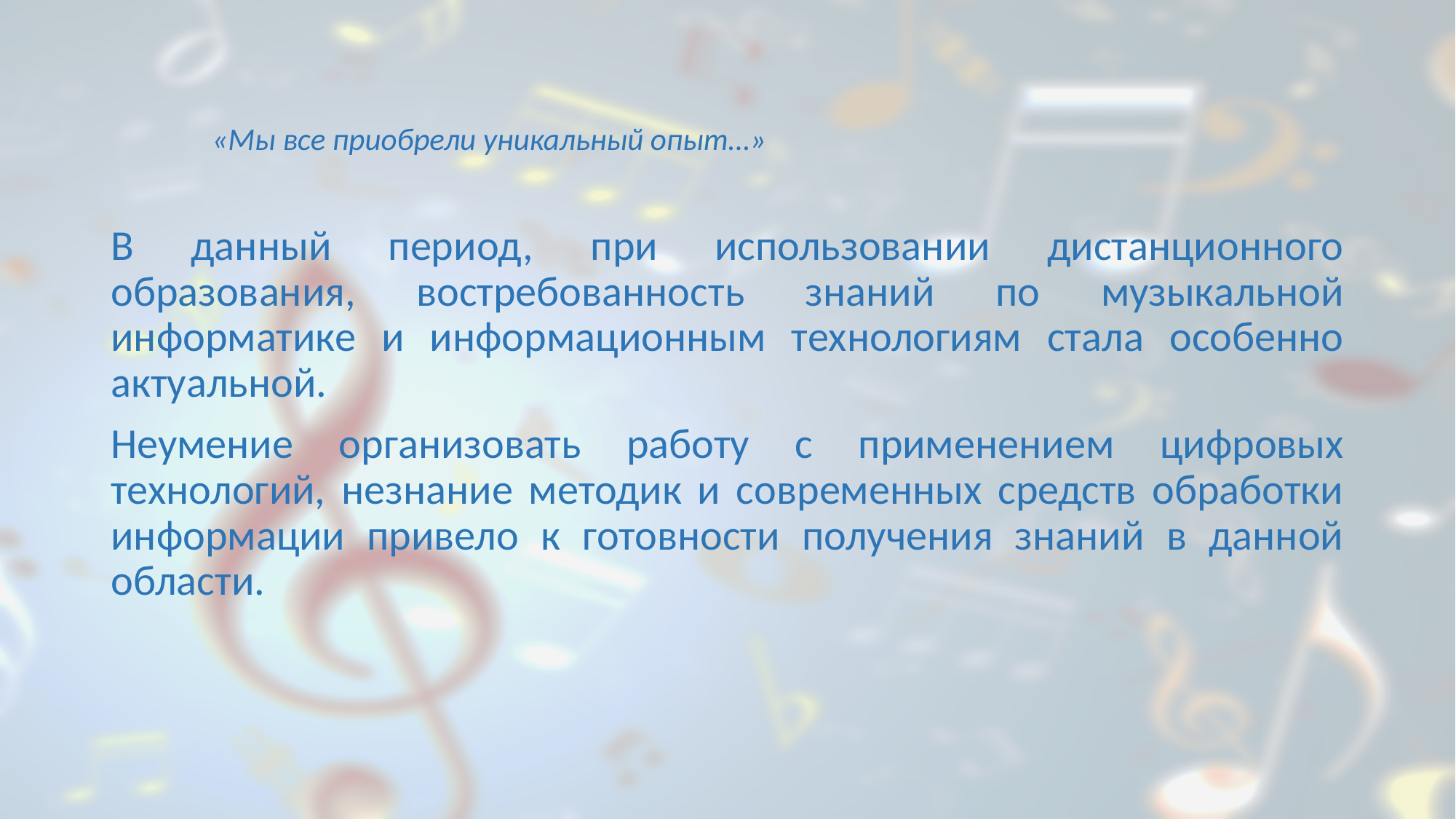

# «Мы все приобрели уникальный опыт…»
В данный период, при использовании дистанционного образования, востребованность знаний по музыкальной информатике и информационным технологиям стала особенно актуальной.
Неумение организовать работу с применением цифровых технологий, незнание методик и современных средств обработки информации привело к готовности получения знаний в данной области.